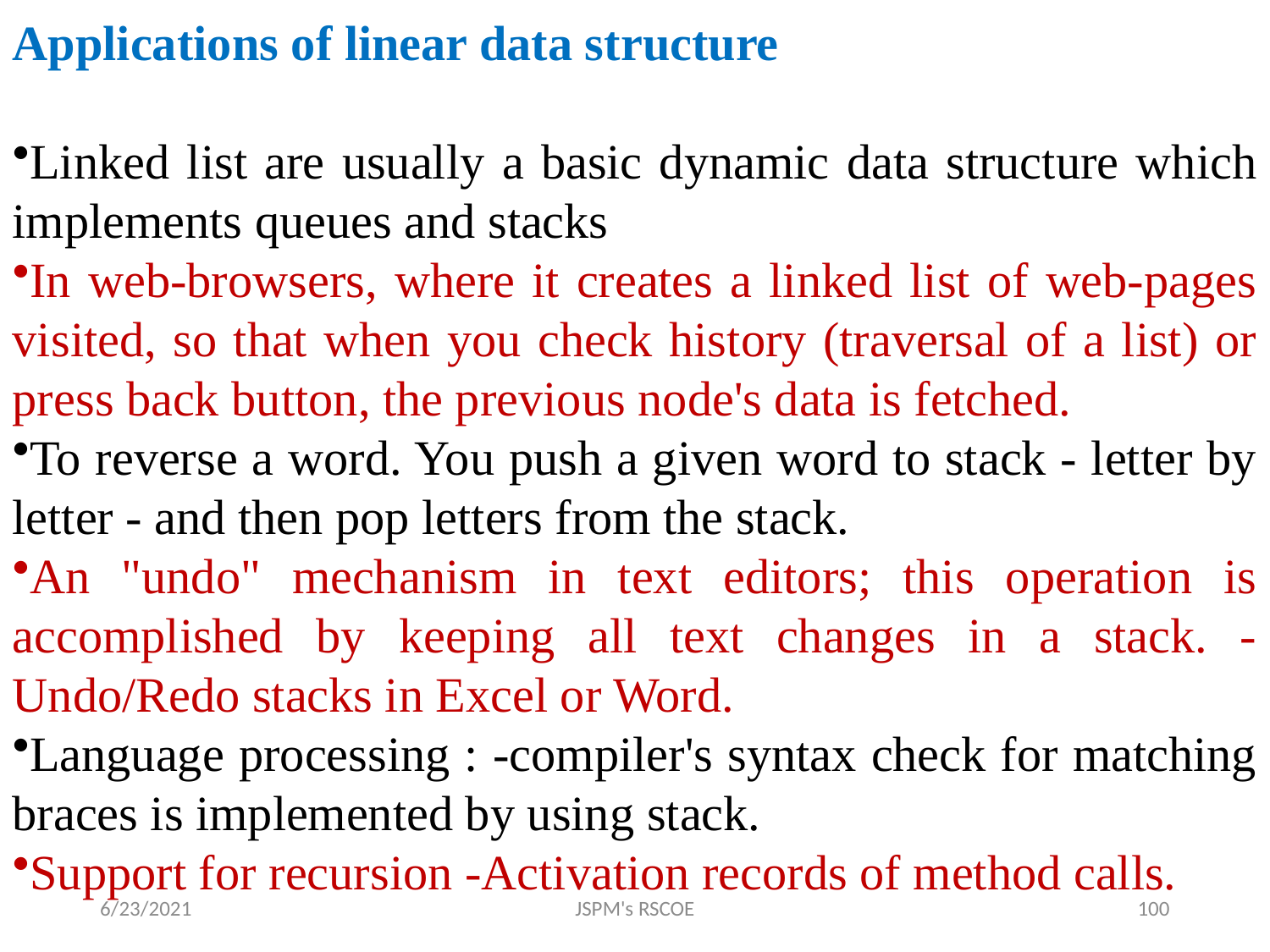

Applications of linear data structure

Linked list are usually a basic dynamic data structure which implements queues and stacks
In web-browsers, where it creates a linked list of web-pages visited, so that when you check history (traversal of a list) or press back button, the previous node's data is fetched.
To reverse a word. You push a given word to stack - letter by letter - and then pop letters from the stack.
An "undo" mechanism in text editors; this operation is accomplished by keeping all text changes in a stack. - Undo/Redo stacks in Excel or Word.
Language processing : -compiler's syntax check for matching braces is implemented by using stack.
Support for recursion -Activation records of method calls.
6/23/2021
JSPM's RSCOE
100